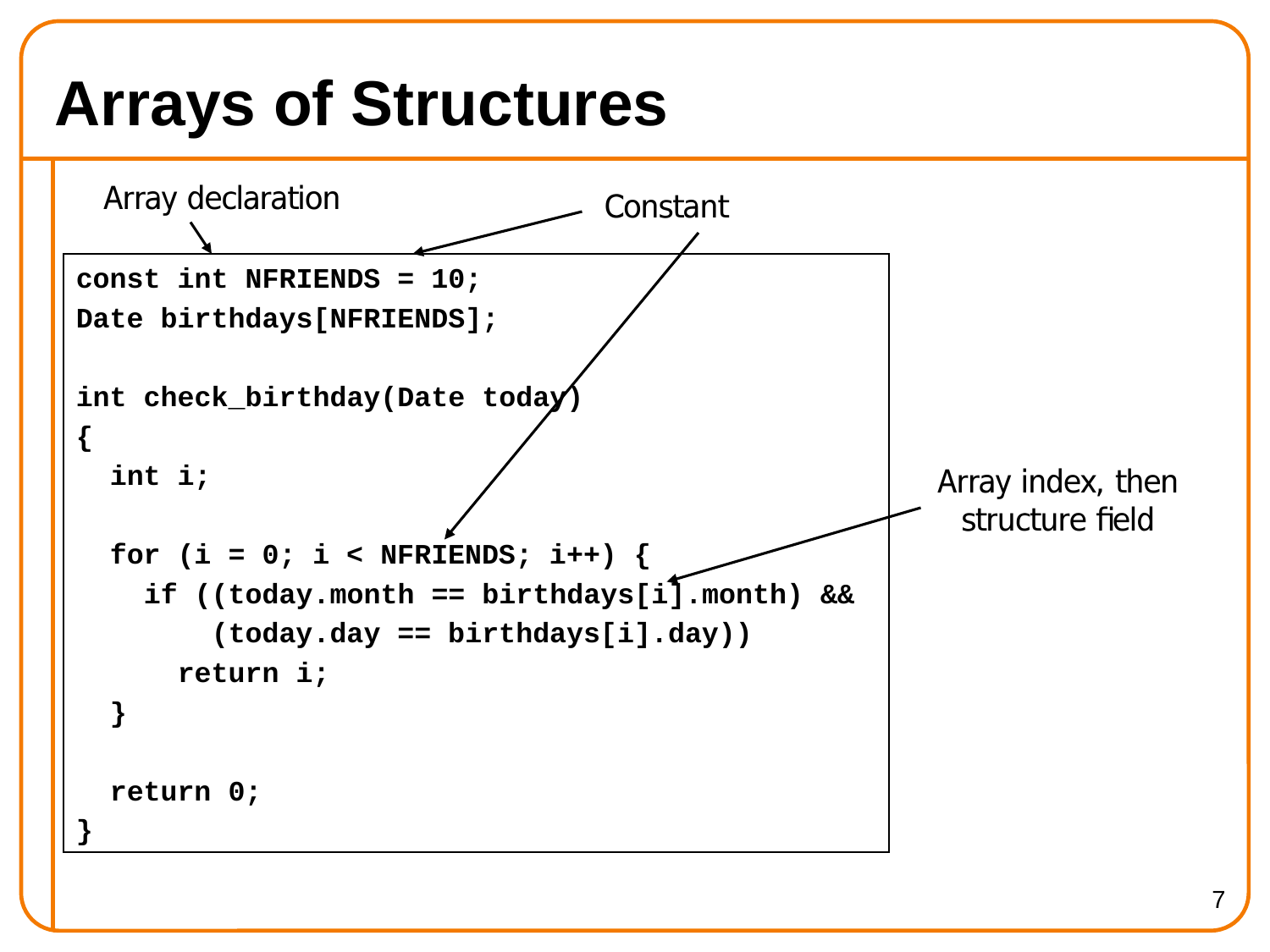

Arrays of Structures
Array declaration
Constant

const int NFRIENDS = 10;
Date birthdays[NFRIENDS];

int check_birthday(Date today)
{
  int i;

  for (i = 0; i < NFRIENDS; i++) {
    if ((today.month == birthdays[i].month) &&
        (today.day == birthdays[i].day))
      return i;
  }

  return 0;
}
Array index, then structure field

7